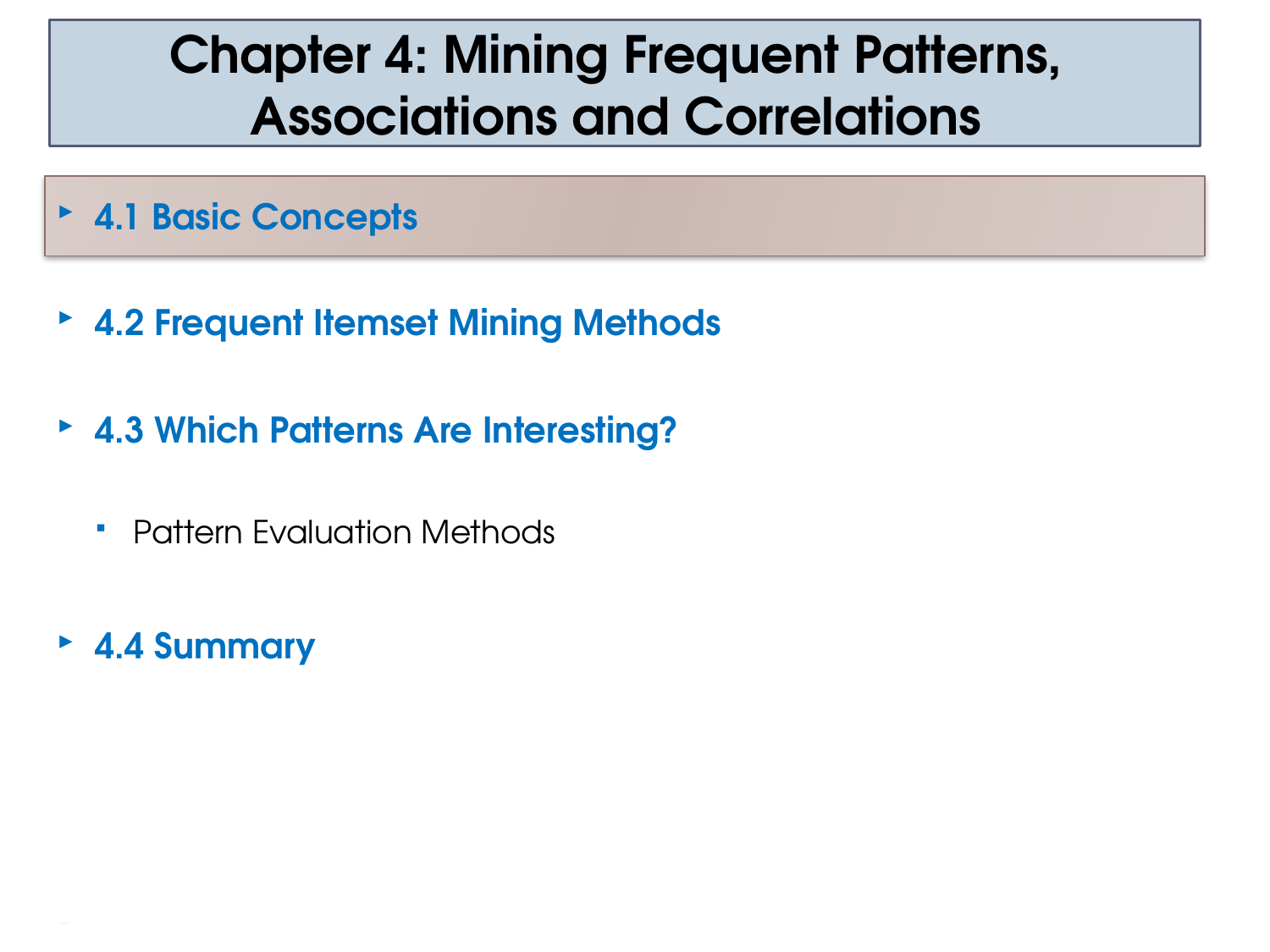

Chapter 4: Mining Frequent Patterns, Associations and Correlations

4.1 Basic Concepts

4.2 Frequent Itemset Mining Methods

4.3 Which Patterns Are Interesting?

Pattern Evaluation Methods

4.4 Summary